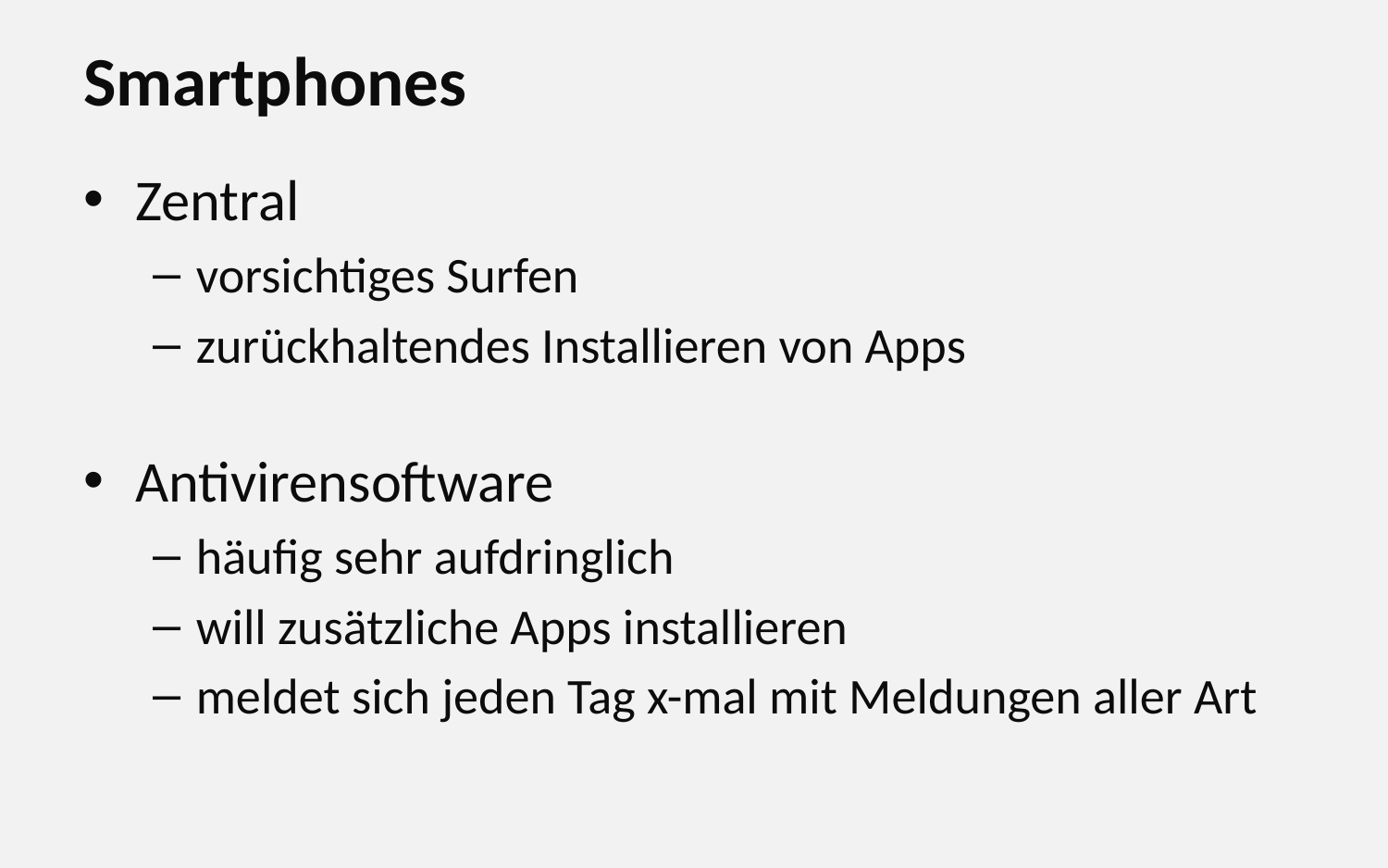

# Smartphones
Zentral
vorsichtiges Surfen
zurückhaltendes Installieren von Apps
Antivirensoftware
häufig sehr aufdringlich
will zusätzliche Apps installieren
meldet sich jeden Tag x-mal mit Meldungen aller Art